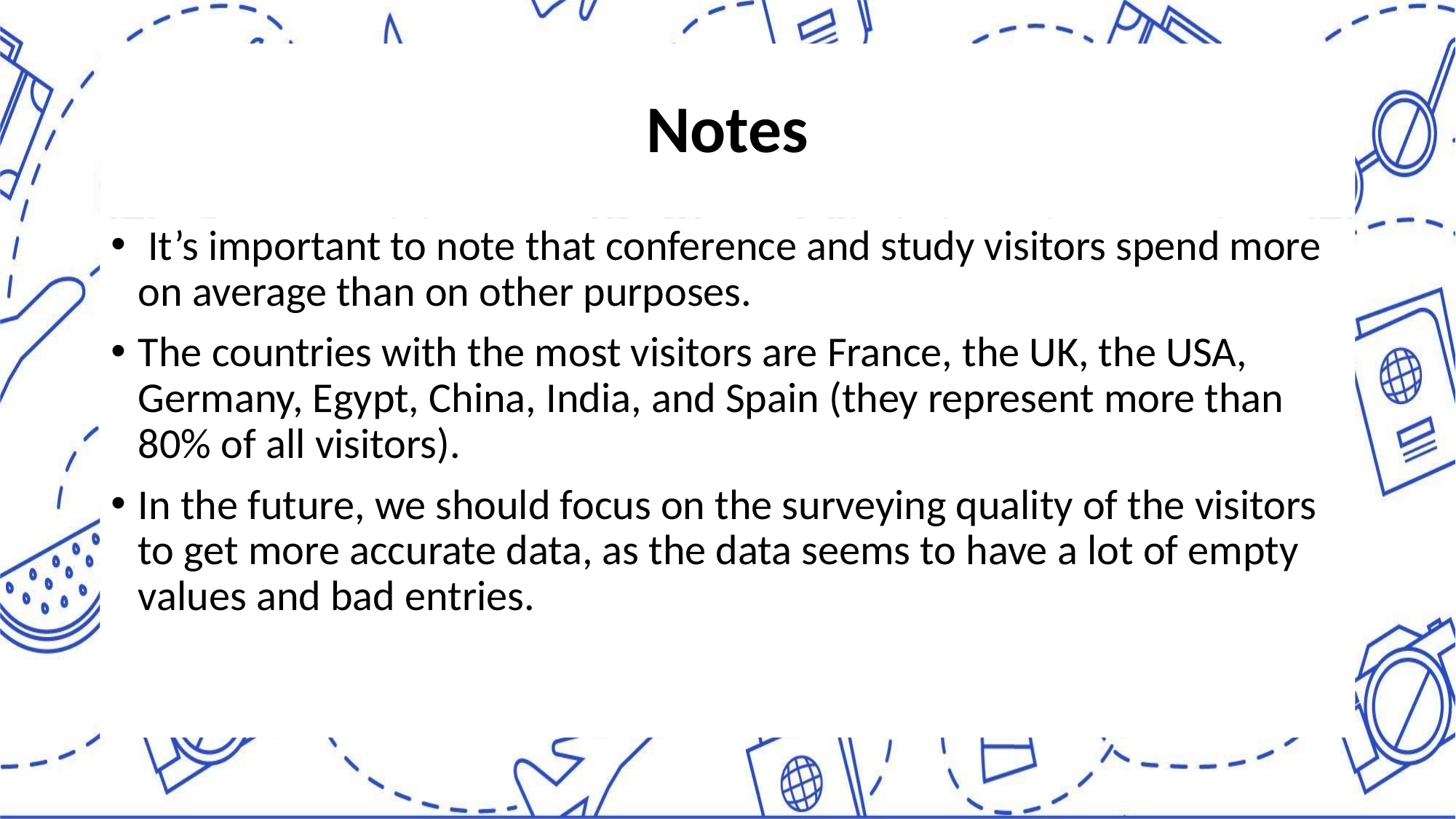

# Notes
 It’s important to note that conference and study visitors spend more on average than on other purposes.
The countries with the most visitors are France, the UK, the USA, Germany, Egypt, China, India, and Spain (they represent more than 80% of all visitors).
In the future, we should focus on the surveying quality of the visitors to get more accurate data, as the data seems to have a lot of empty values and bad entries.